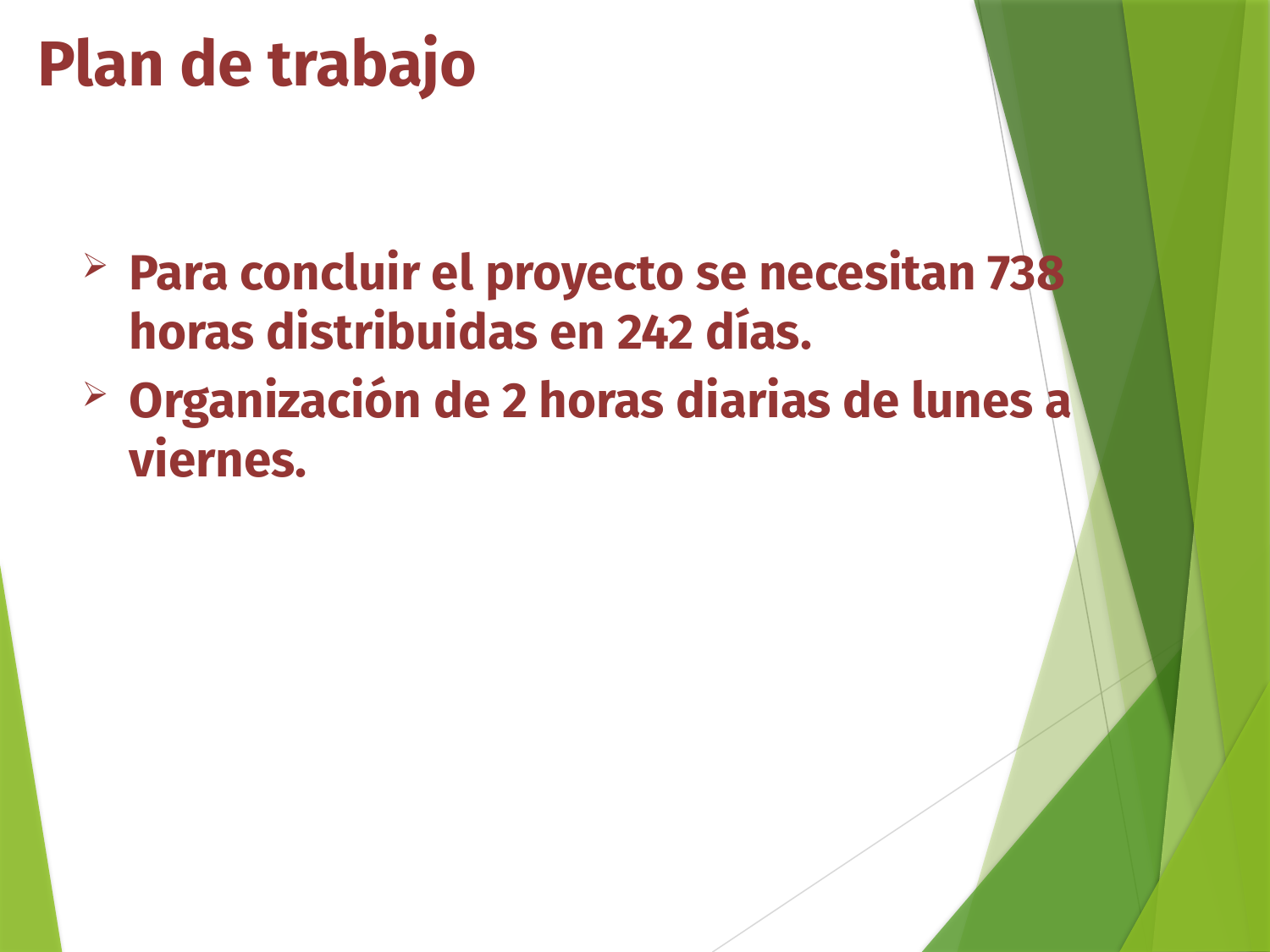

# Plan de trabajo
Para concluir el proyecto se necesitan 738 horas distribuidas en 242 días.
Organización de 2 horas diarias de lunes a viernes.